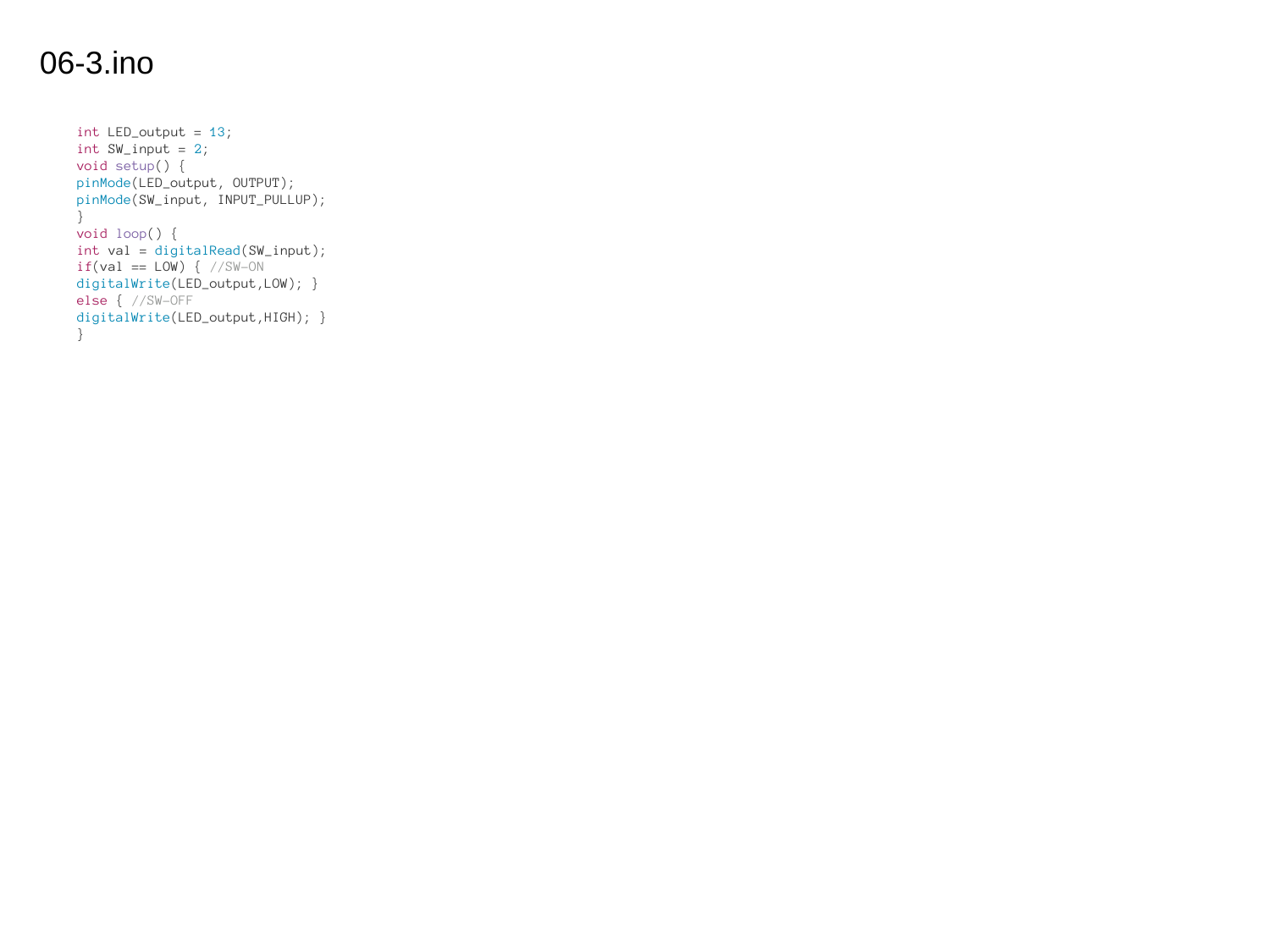

06-3.ino
int LED_output = 13;
int SW_input = 2;
void setup() {
pinMode(LED_output, OUTPUT);
pinMode(SW_input, INPUT_PULLUP);
}
void loop() {
int val = digitalRead(SW_input);
if(val == LOW) { //SW-ON
digitalWrite(LED_output,LOW); }
else { //SW-OFF
digitalWrite(LED_output,HIGH); }
}